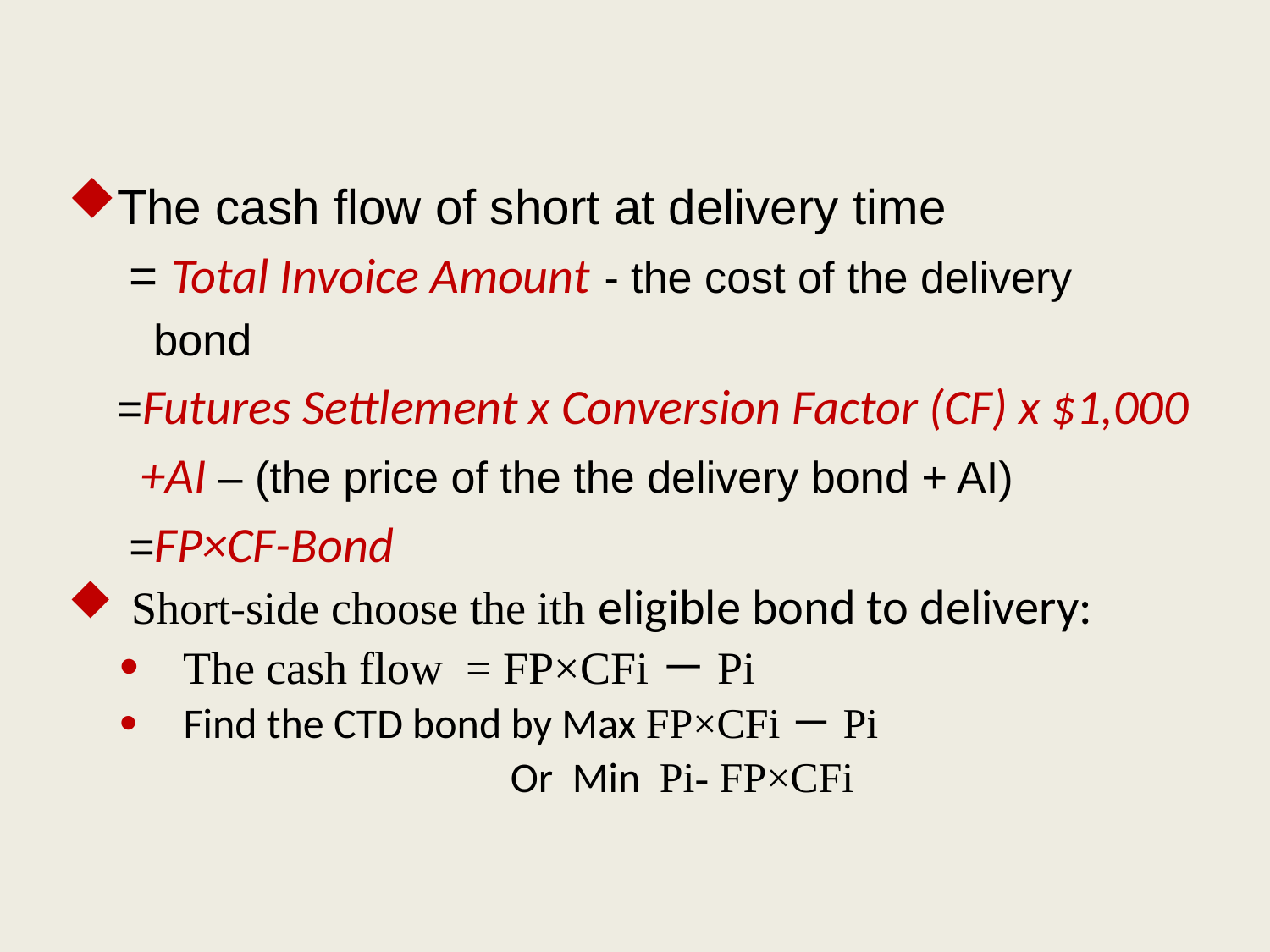

The cash flow of short at delivery time
　= Total Invoice Amount - the cost of the delivery
       bond
    =Futures Settlement x Conversion Factor (CF) x $1,000
      +AI – (the price of the the delivery bond + AI)
     =FP×CF-Bond
Short-side choose the ith eligible bond to delivery:
The cash flow  = FP×CFi－Pi
Find the CTD bond by Max FP×CFi－Pi
                                         Or  Min  Pi- FP×CFi